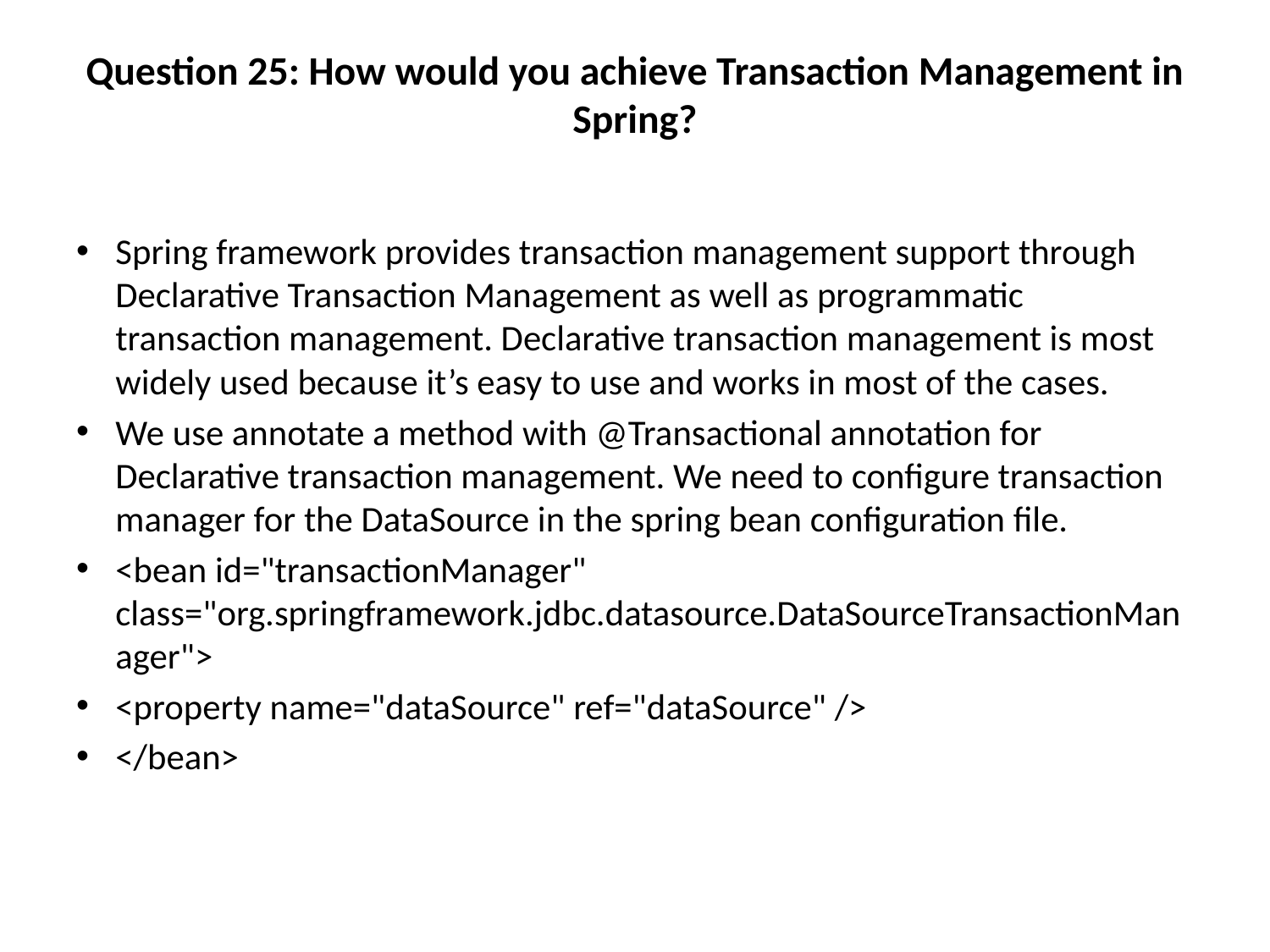

# Question 25: How would you achieve Transaction Management in Spring?
Spring framework provides transaction management support through Declarative Transaction Management as well as programmatic transaction management. Declarative transaction management is most widely used because it’s easy to use and works in most of the cases.
We use annotate a method with @Transactional annotation for Declarative transaction management. We need to configure transaction manager for the DataSource in the spring bean configuration file.
<bean id="transactionManager" class="org.springframework.jdbc.datasource.DataSourceTransactionManager">
<property name="dataSource" ref="dataSource" />
</bean>